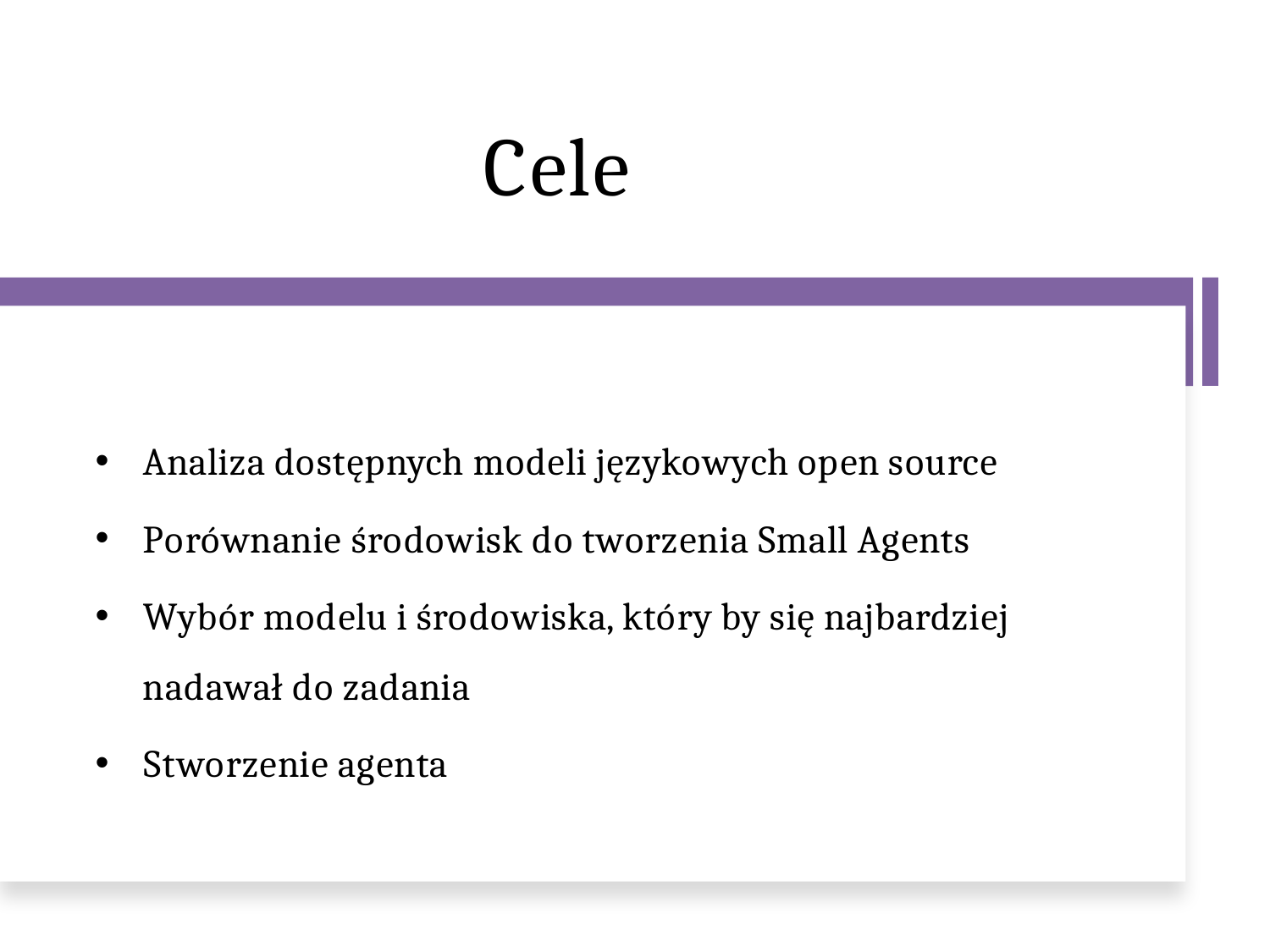

# Cele

Analiza dostępnych modeli językowych open source
Porównanie środowisk do tworzenia Small Agents
Wybór modelu i środowiska, który by się najbardziej nadawał do zadania
Stworzenie agenta